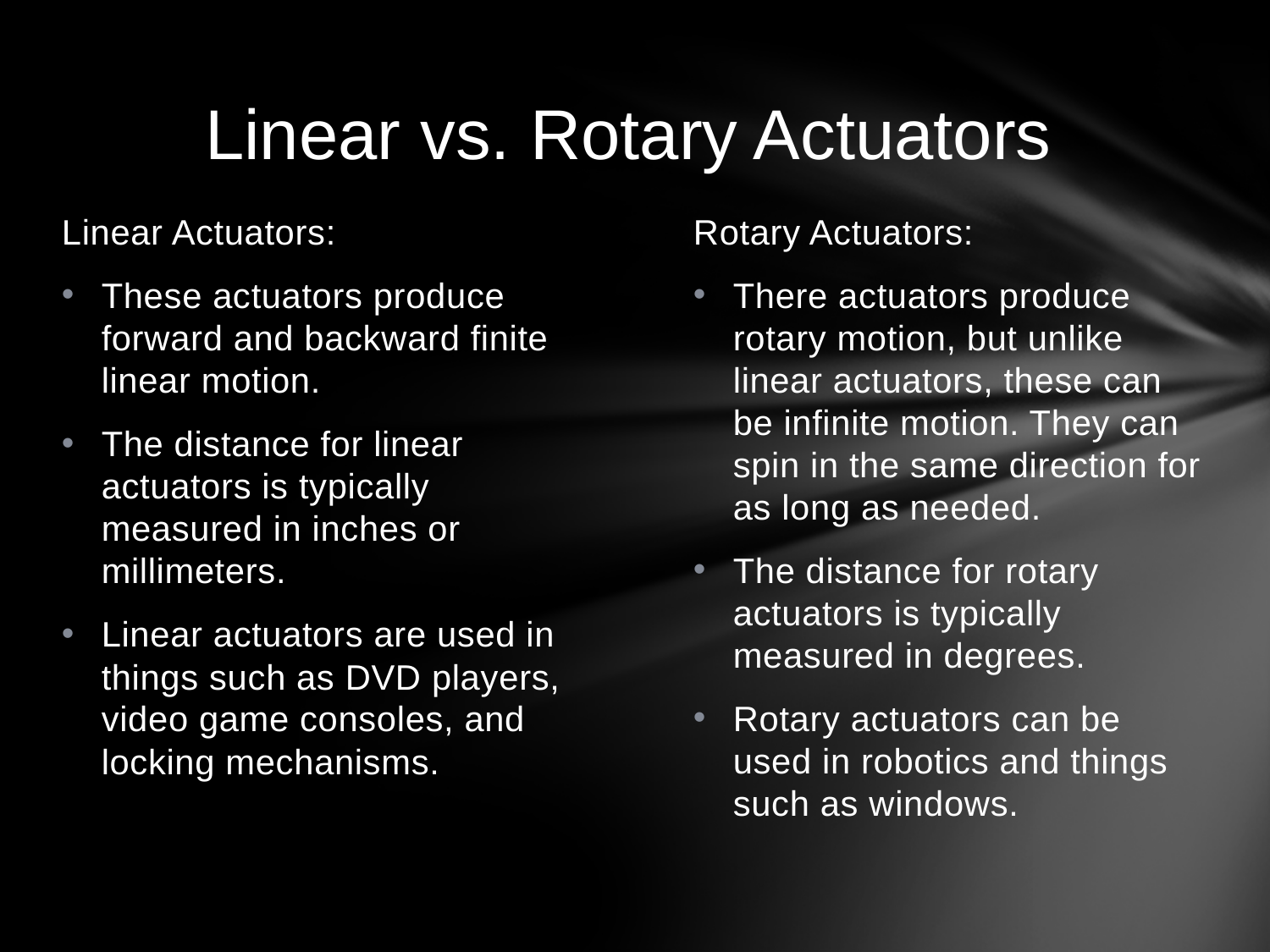

# Linear vs. Rotary Actuators
Linear Actuators:
These actuators produce forward and backward finite linear motion.
The distance for linear actuators is typically measured in inches or millimeters.
Linear actuators are used in things such as DVD players, video game consoles, and locking mechanisms.
Rotary Actuators:
There actuators produce rotary motion, but unlike linear actuators, these can be infinite motion. They can spin in the same direction for as long as needed.
The distance for rotary actuators is typically measured in degrees.
Rotary actuators can be used in robotics and things such as windows.